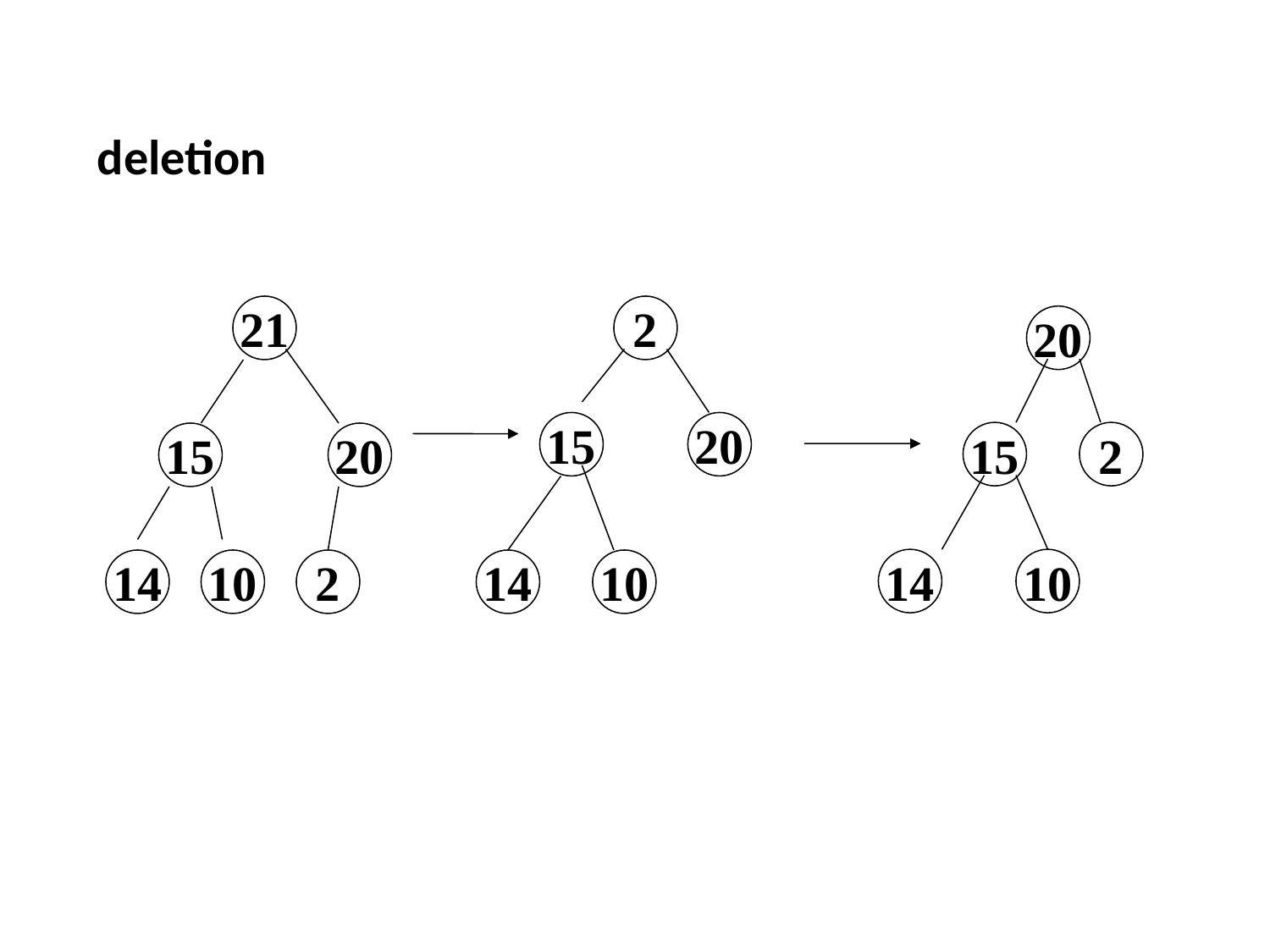

deletion
21

15
20

14
10
2
2

15
20

14
10

20

15
2

10
14